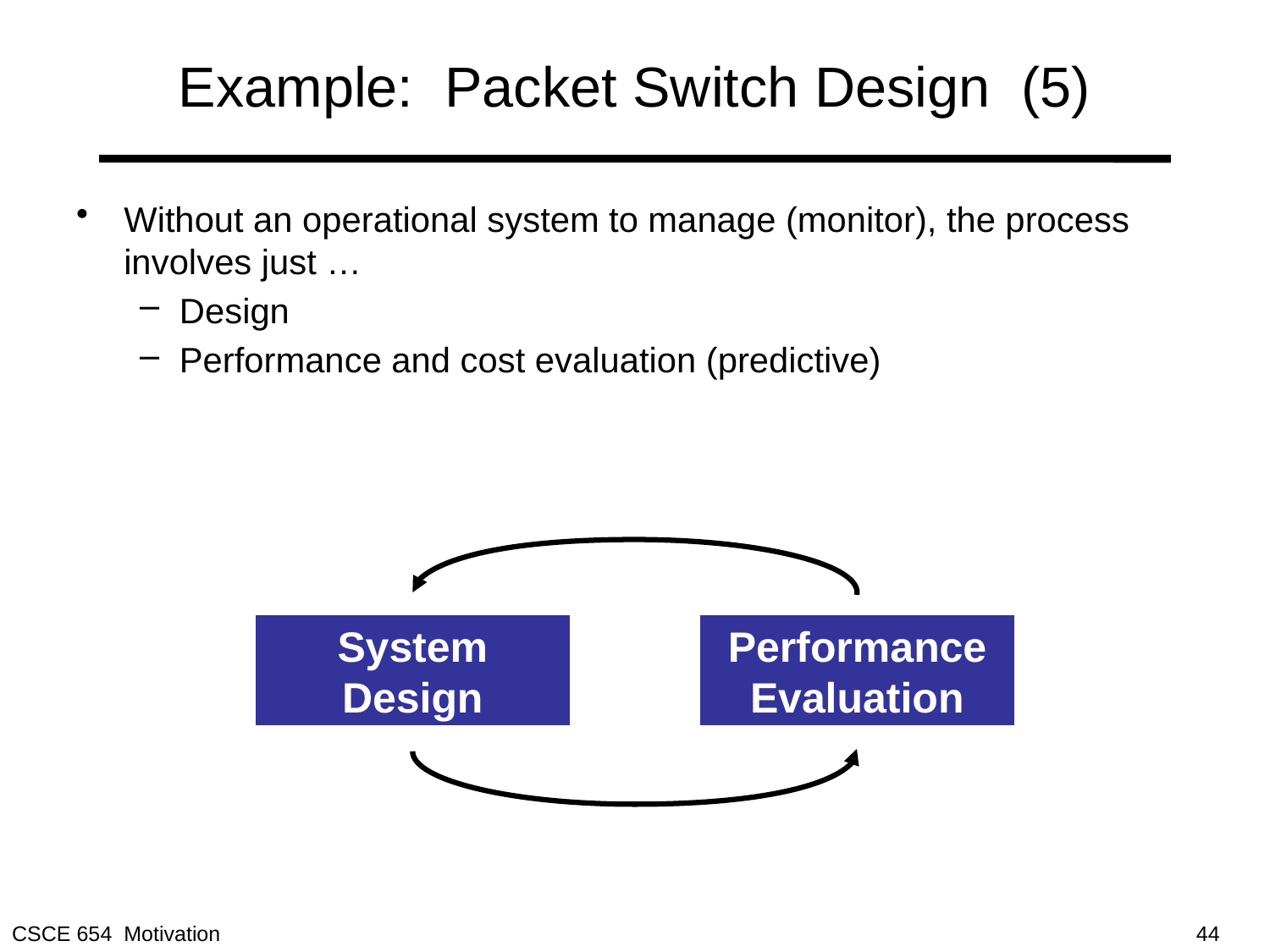

# Example:  Packet Switch Design  (5)
Without an operational system to manage (monitor), the process involves just …
Design
Performance and cost evaluation (predictive)

System
Design
Performance
Evaluation